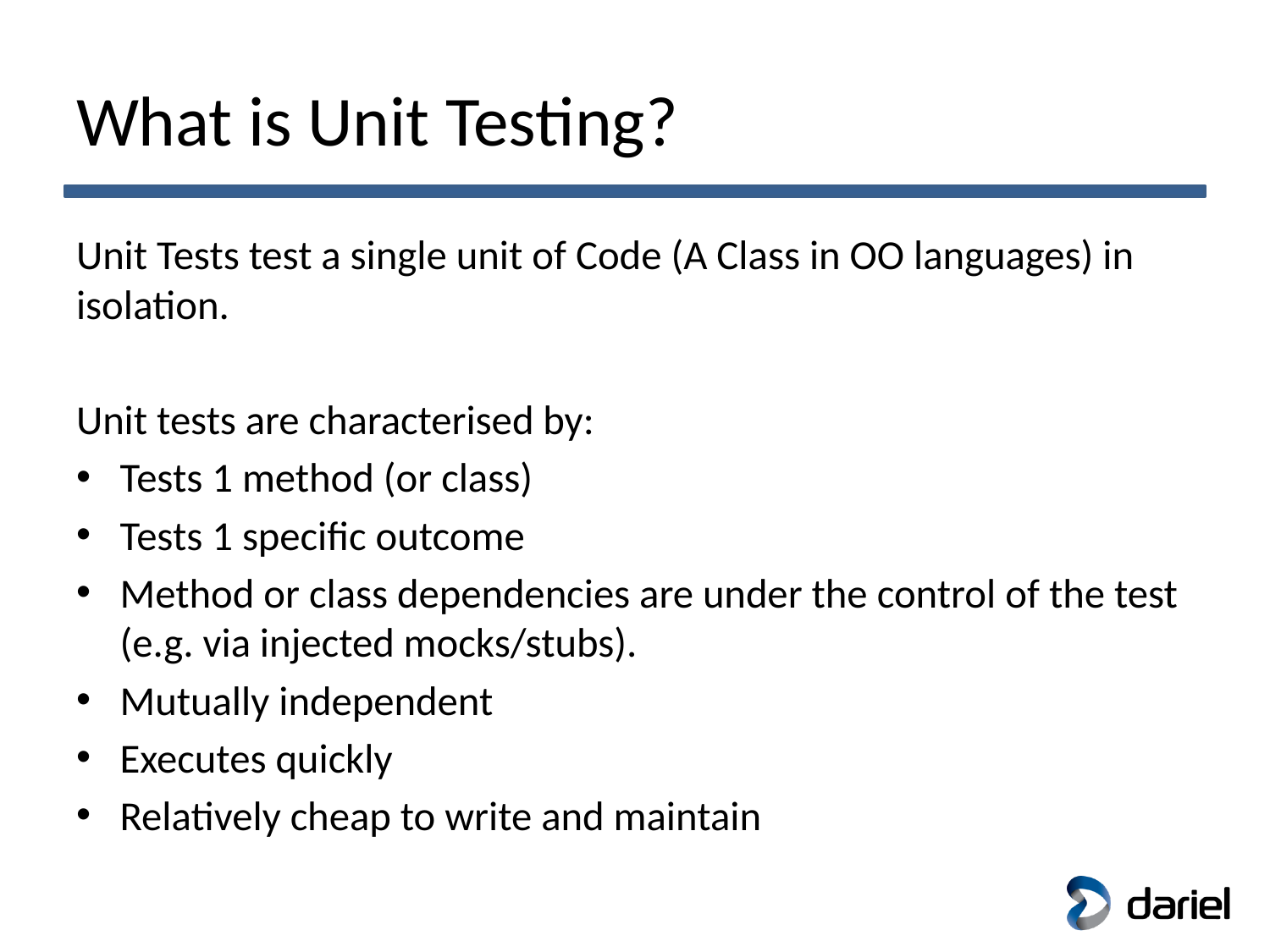

# What is Unit Testing?
Unit Tests test a single unit of Code (A Class in OO languages) in isolation.

Unit tests are characterised by:
Tests 1 method (or class)
Tests 1 specific outcome
Method or class dependencies are under the control of the test (e.g. via injected mocks/stubs).
Mutually independent
Executes quickly
Relatively cheap to write and maintain